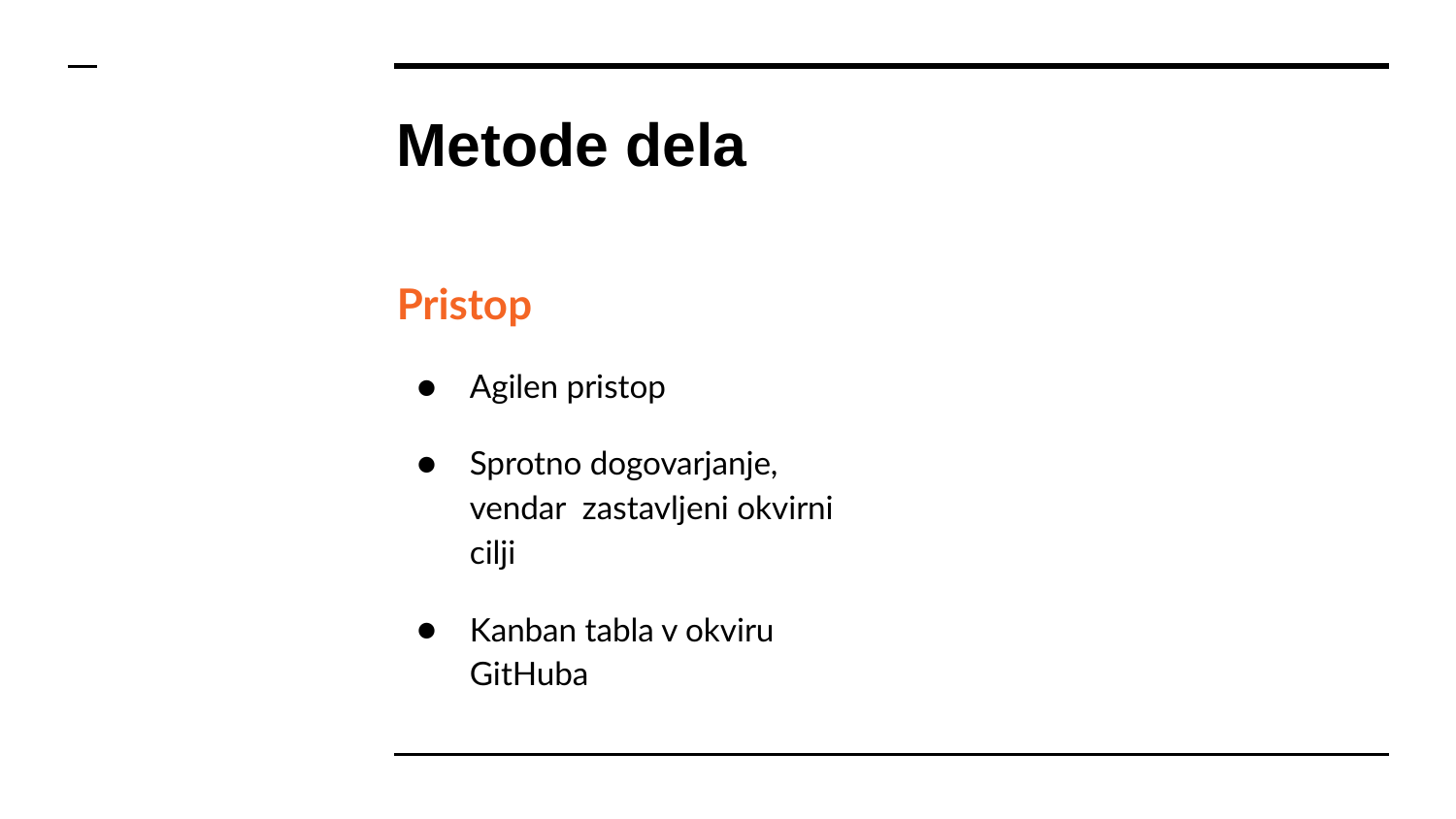

# Metode dela
Pristop
Agilen pristop
Sprotno dogovarjanje, vendar  zastavljeni okvirni cilji
Kanban tabla v okviru GitHuba